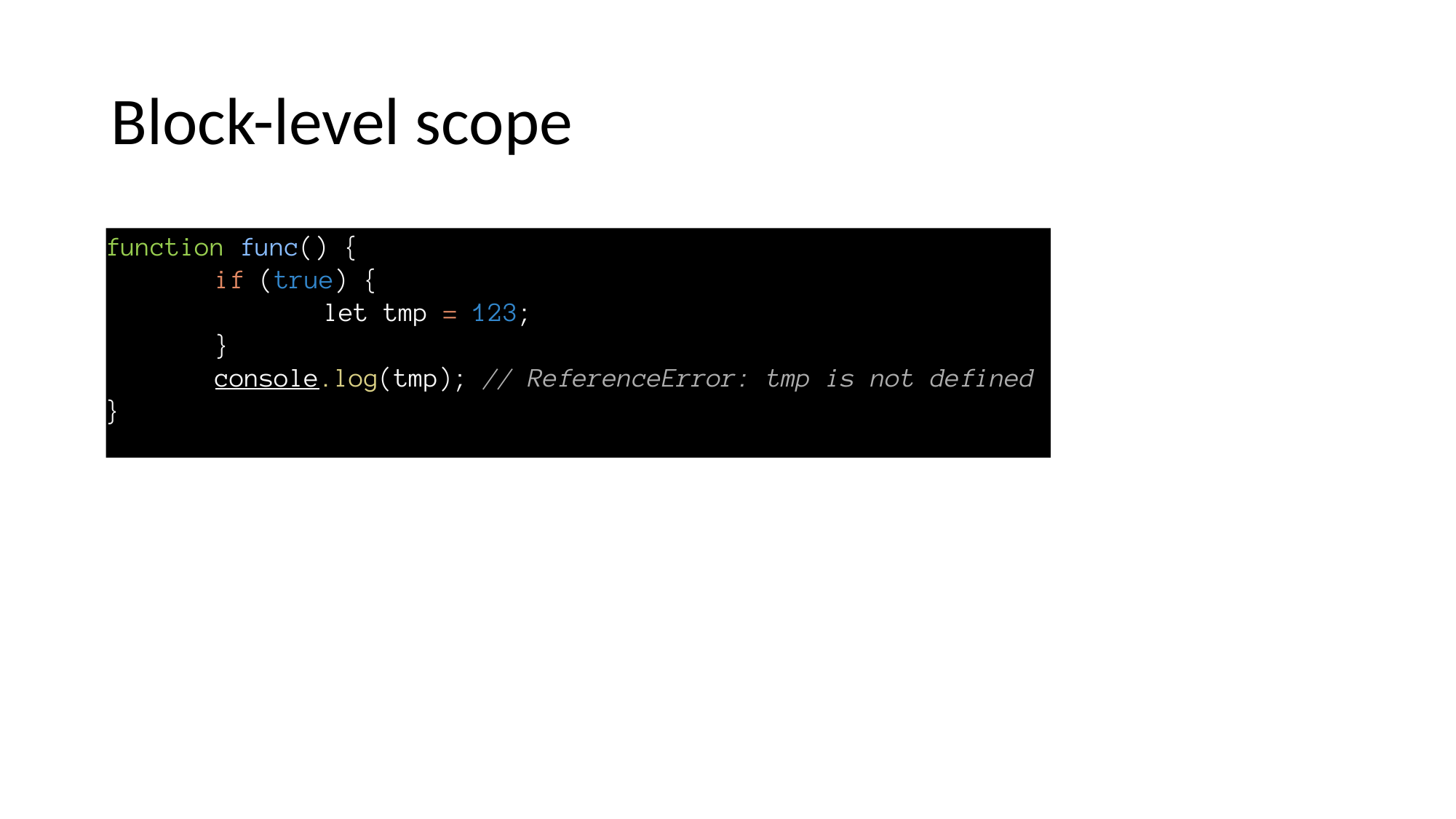

# Block-level scope
function func() {
	if (true) {
		let tmp = 123;
	}
	console.log(tmp); // ReferenceError: tmp is not defined
}